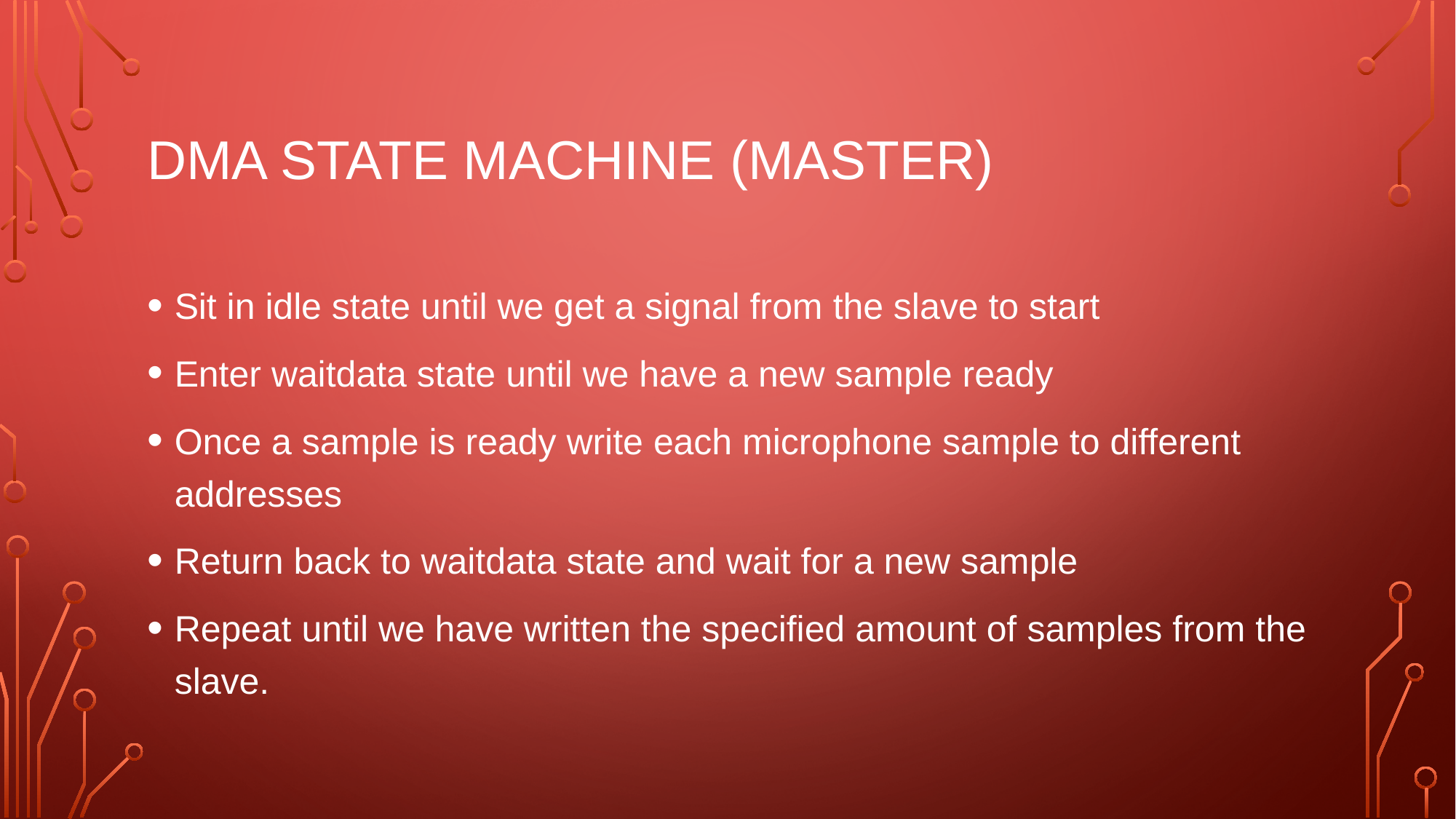

# Dma state machine (Master)
Sit in idle state until we get a signal from the slave to start
Enter waitdata state until we have a new sample ready
Once a sample is ready write each microphone sample to different addresses
Return back to waitdata state and wait for a new sample
Repeat until we have written the specified amount of samples from the slave.